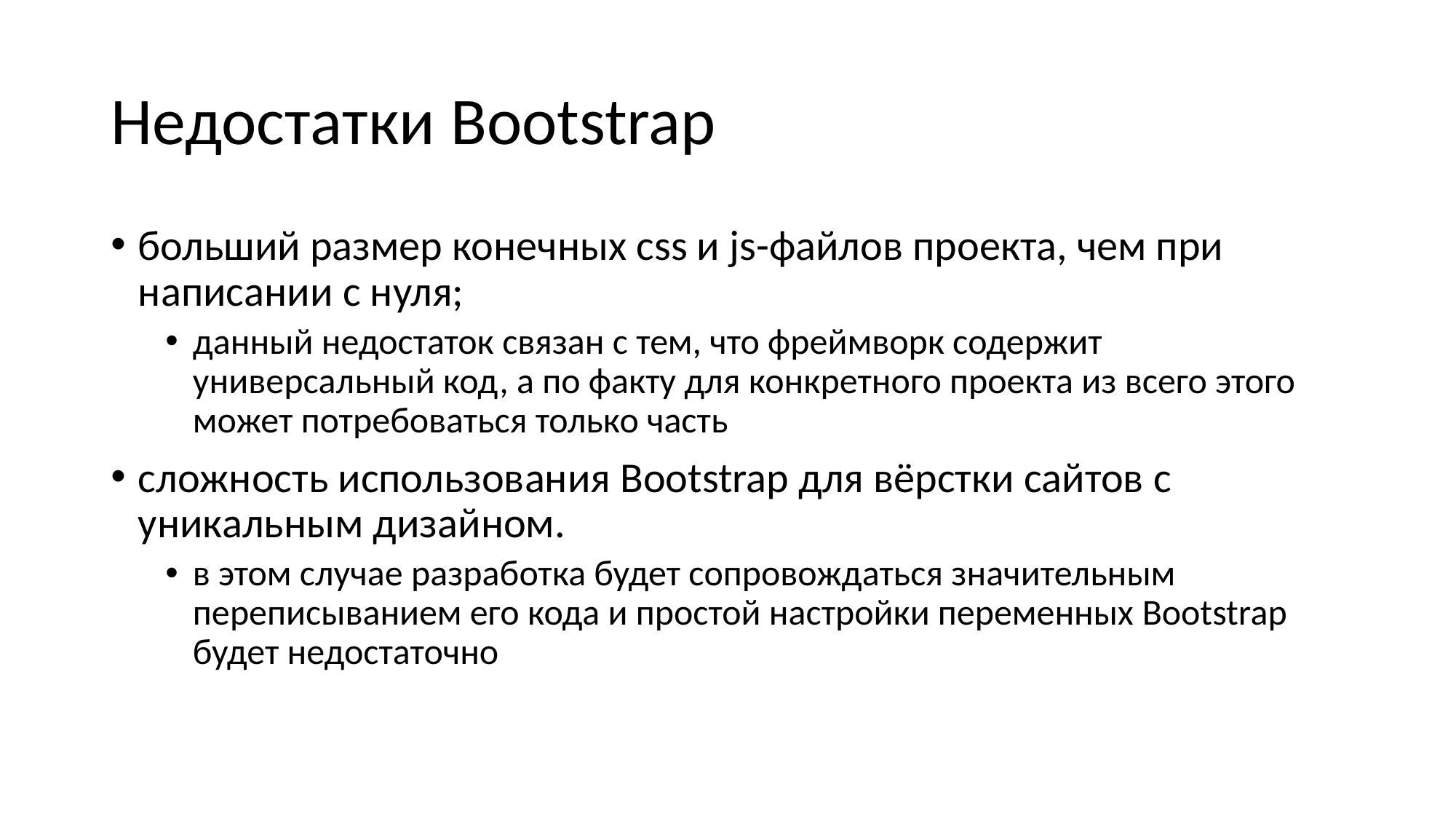

# Недостатки Bootstrap
больший размер конечных css и js-файлов проекта, чем при написании с нуля;
данный недостаток связан с тем, что фреймворк содержит универсальный код, а по факту для конкретного проекта из всего этого может потребоваться только часть
сложность использования Bootstrap для вёрстки сайтов с уникальным дизайном.
в этом случае разработка будет сопровождаться значительным переписыванием его кода и простой настройки переменных Bootstrap будет недостаточно